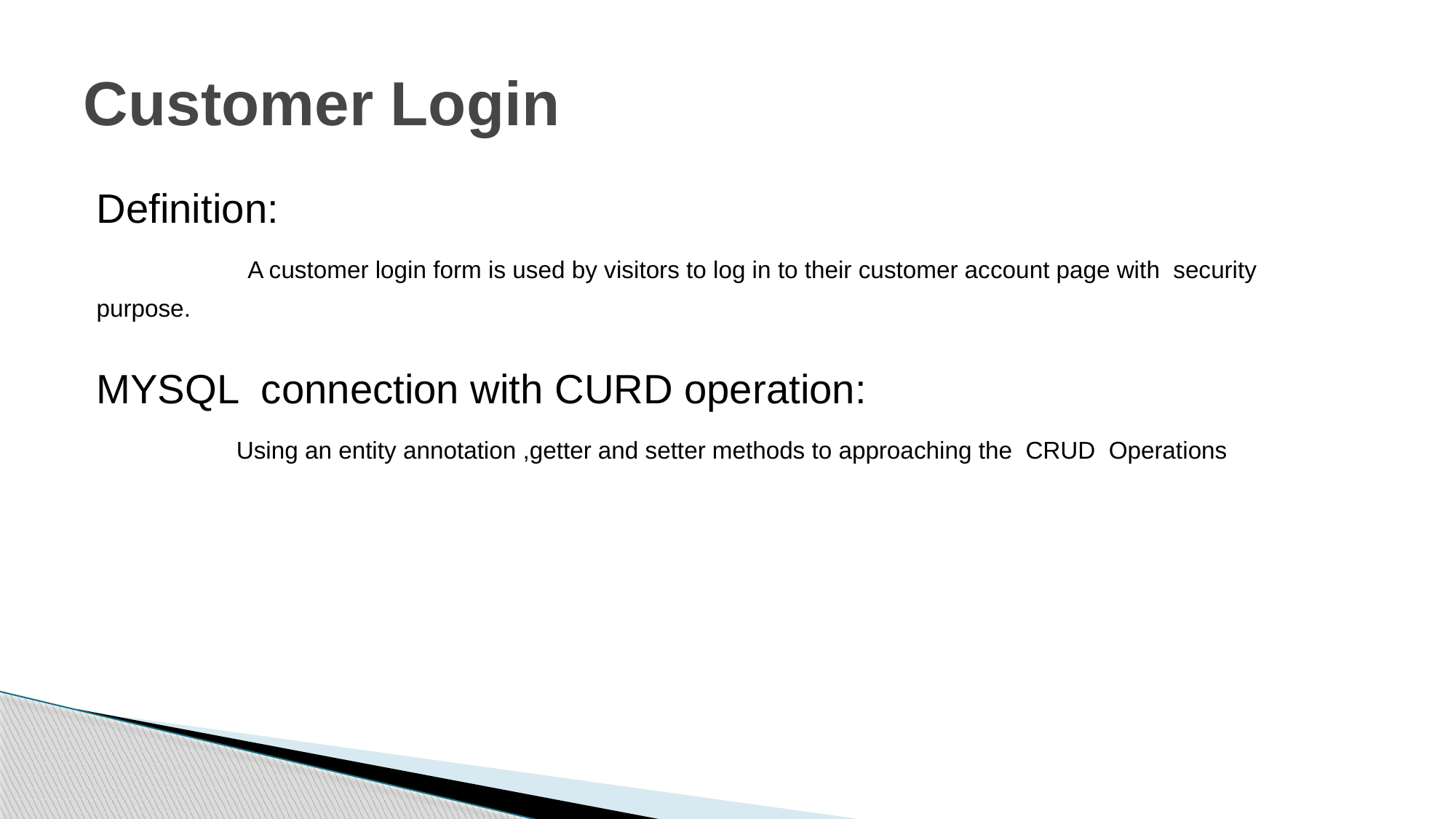

# Customer Login
Definition:
  		 A customer login form is used by visitors to log in to their customer account page with  security
purpose.

MYSQL  connection with CURD operation:
   	Using an entity annotation ,getter and setter methods to approaching the  CRUD  Operations